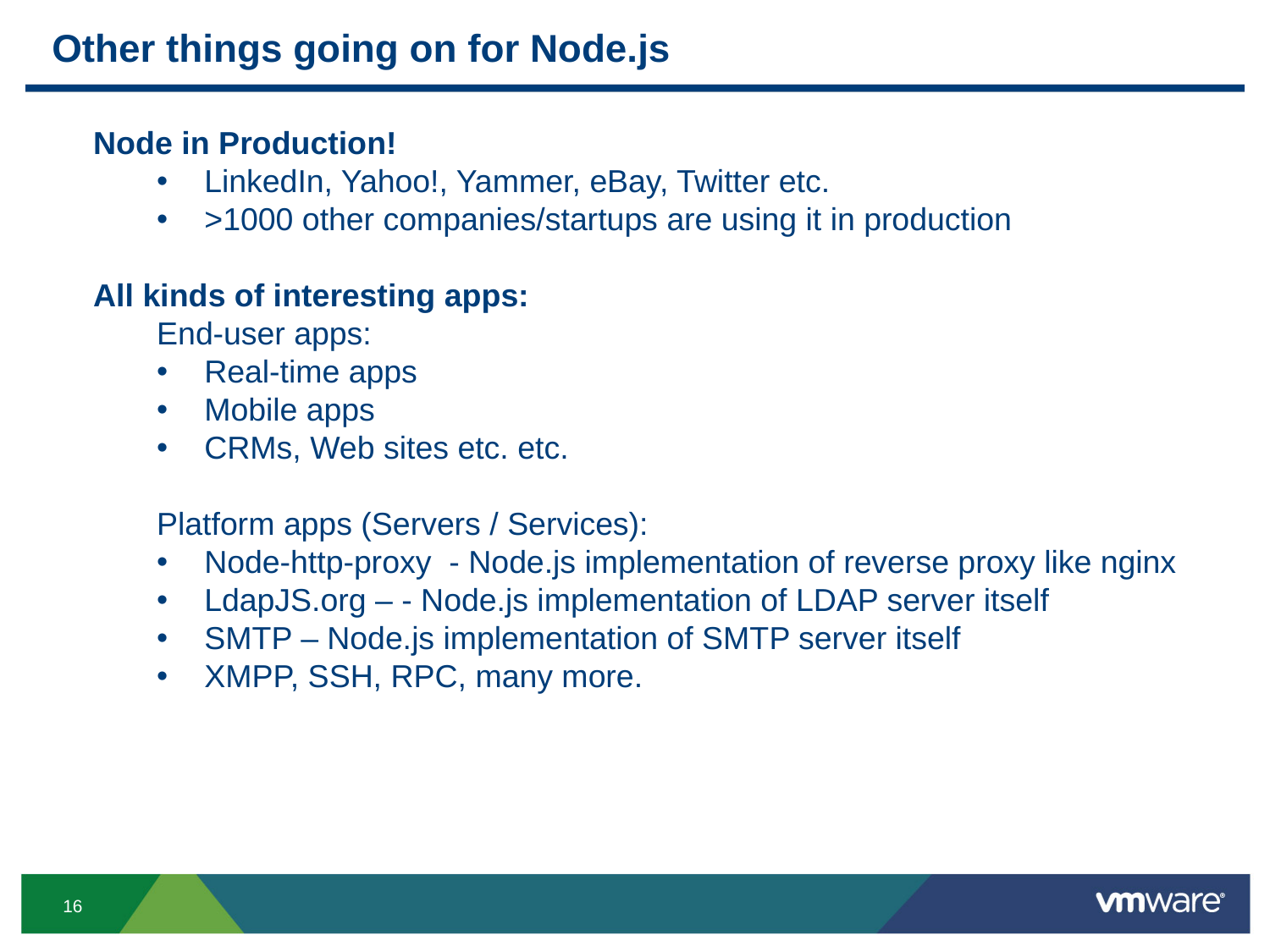

# Other things going on for Node.js
Node in Production!
LinkedIn, Yahoo!, Yammer, eBay, Twitter etc.
>1000 other companies/startups are using it in production

All kinds of interesting apps:
End-user apps:
Real-time apps
Mobile apps
CRMs, Web sites etc. etc.

Platform apps (Servers / Services):
Node-http-proxy  - Node.js implementation of reverse proxy like nginx
LdapJS.org – - Node.js implementation of LDAP server itself
SMTP – Node.js implementation of SMTP server itself
XMPP, SSH, RPC, many more.